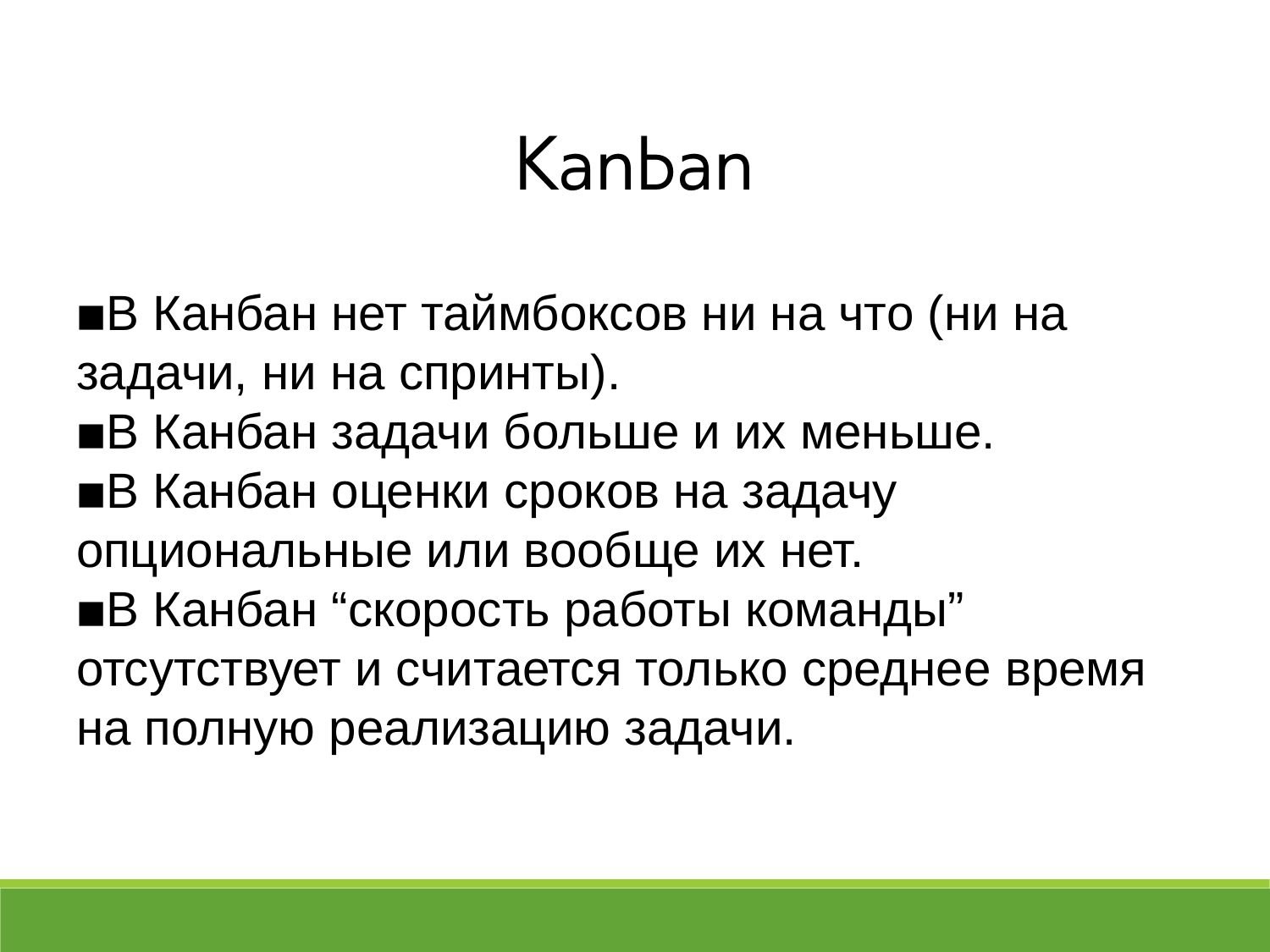

Kanban
В Канбан нет таймбоксов ни на что (ни на задачи, ни на спринты).
В Канбан задачи больше и их меньше.
В Канбан оценки сроков на задачу опциональные или вообще их нет.
В Канбан “скорость работы команды” отсутствует и считается только среднее время на полную реализацию задачи.